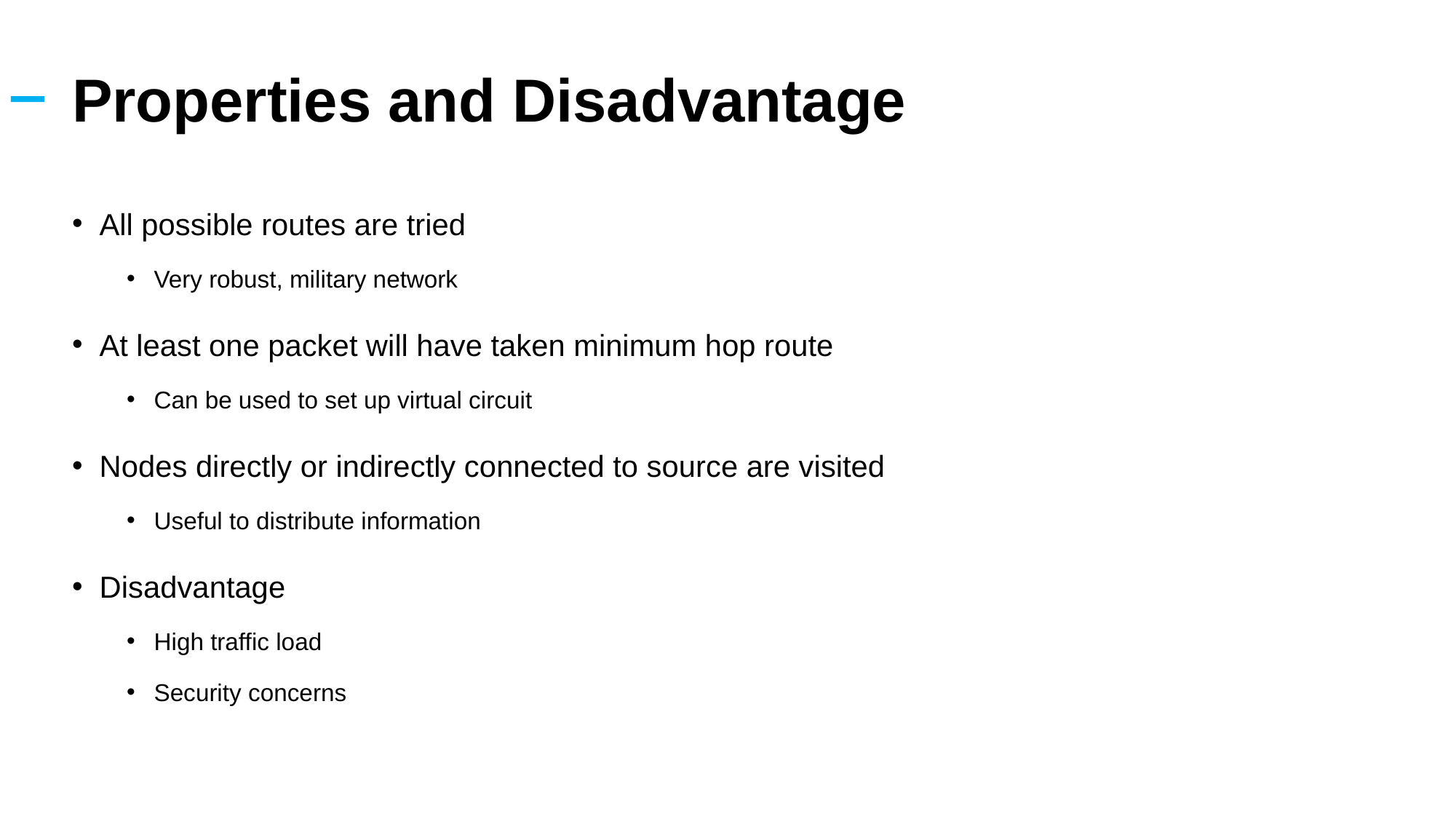

# Properties and Disadvantage

All possible routes are tried
Very robust, military network
At least one packet will have taken minimum hop route
Can be used to set up virtual circuit
Nodes directly or indirectly connected to source are visited
Useful to distribute information
Disadvantage
High traffic load
Security concerns